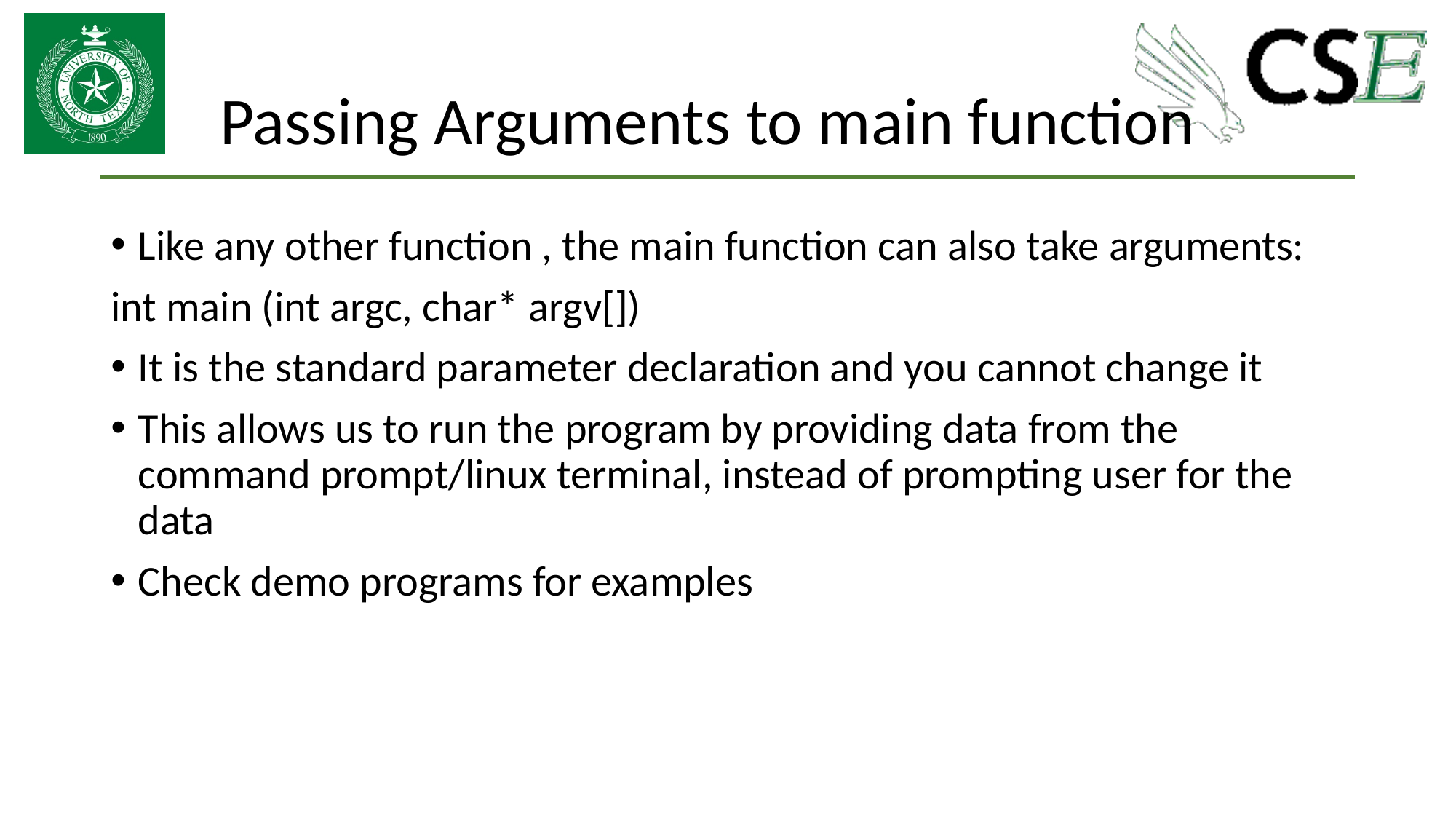

# Passing Arguments to main function
Like any other function , the main function can also take arguments:
int main (int argc, char* argv[])
It is the standard parameter declaration and you cannot change it
This allows us to run the program by providing data from the command prompt/linux terminal, instead of prompting user for the data
Check demo programs for examples